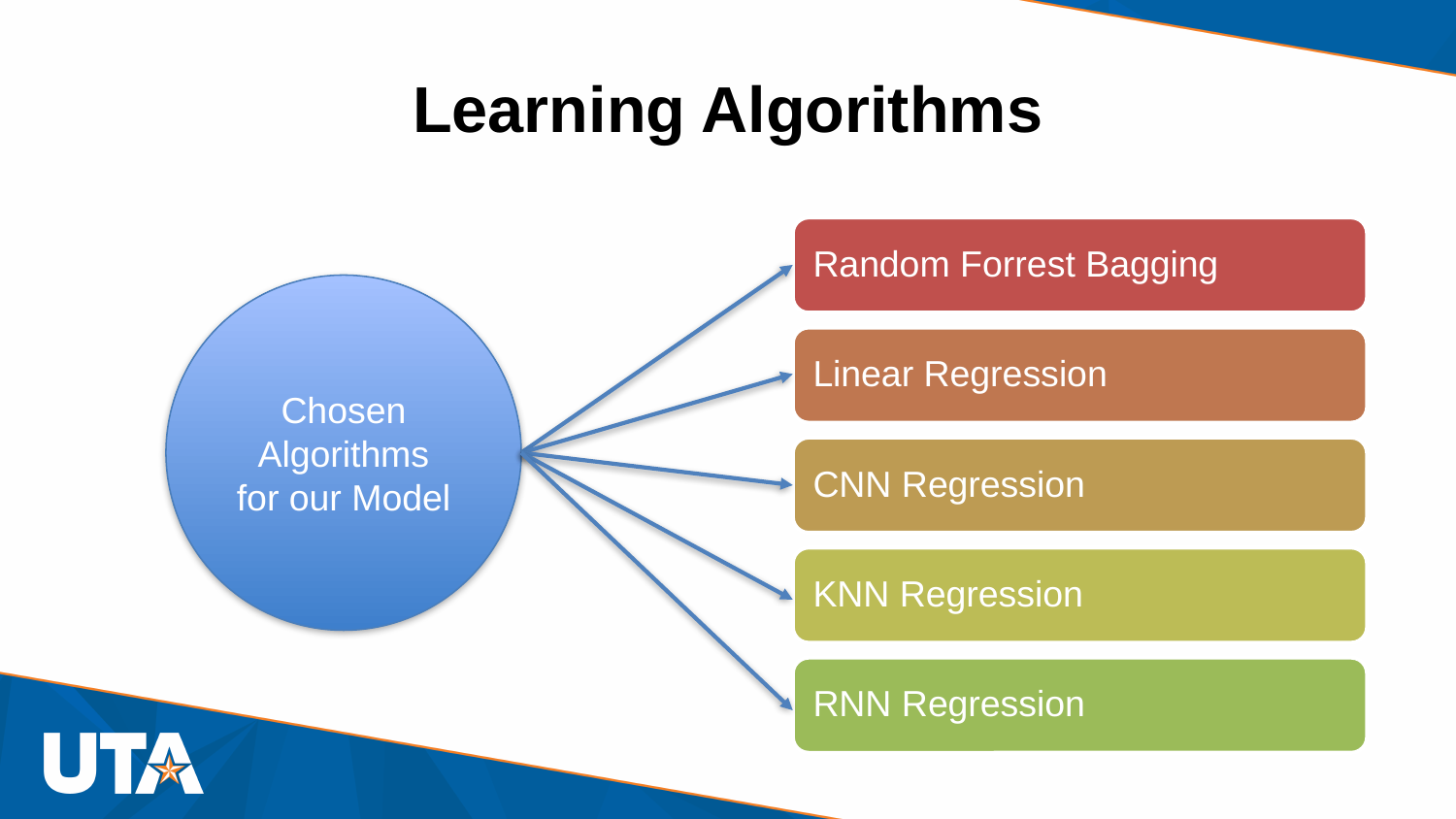

# Learning Algorithms
Random Forrest Bagging
Linear Regression
CNN Regression
KNN Regression
RNN Regression
Chosen Algorithms for our Model